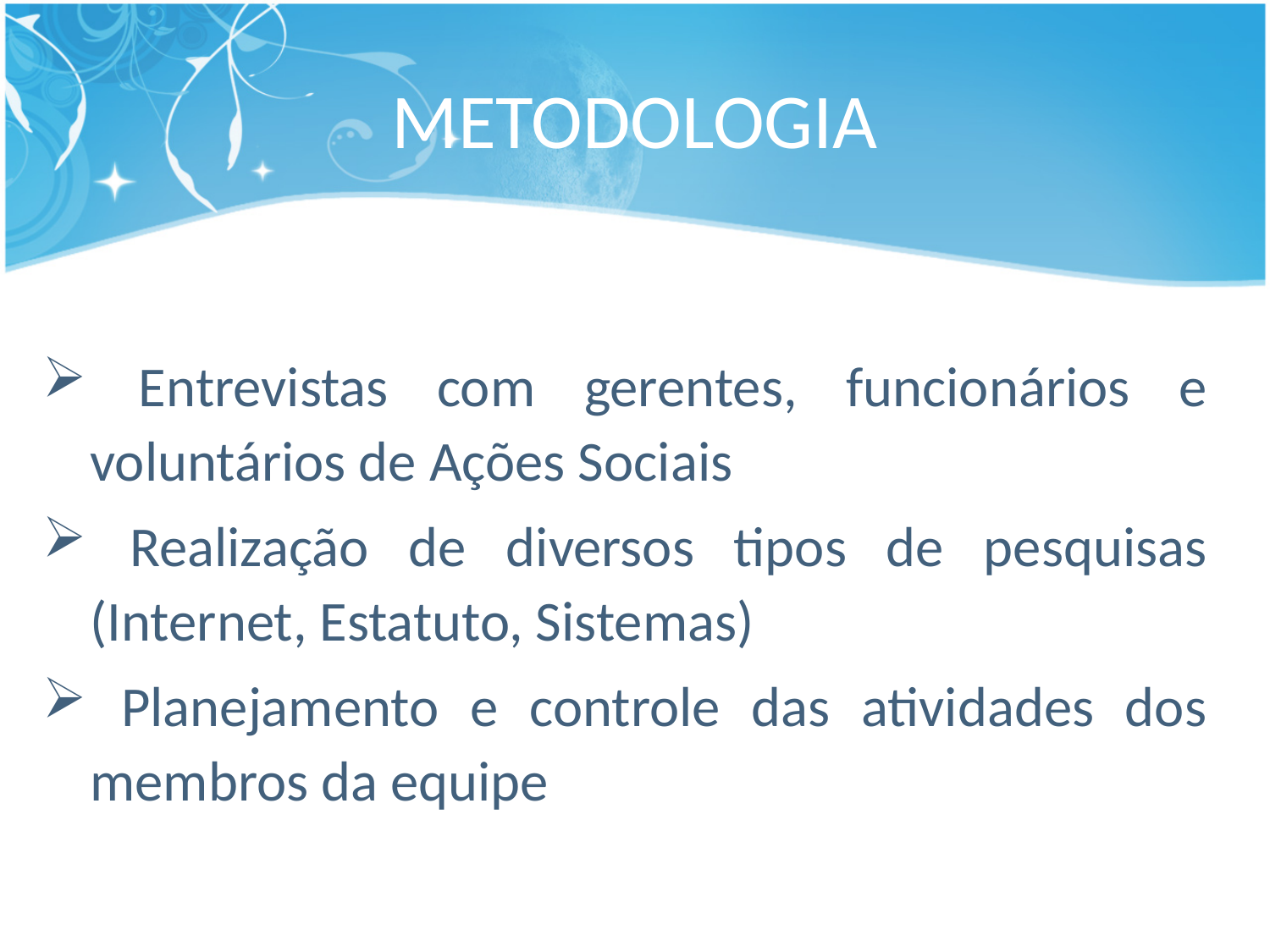

# METODOLOGIA
 Entrevistas com gerentes, funcionários e voluntários de Ações Sociais
 Realização de diversos tipos de pesquisas (Internet, Estatuto, Sistemas)
 Planejamento e controle das atividades dos membros da equipe